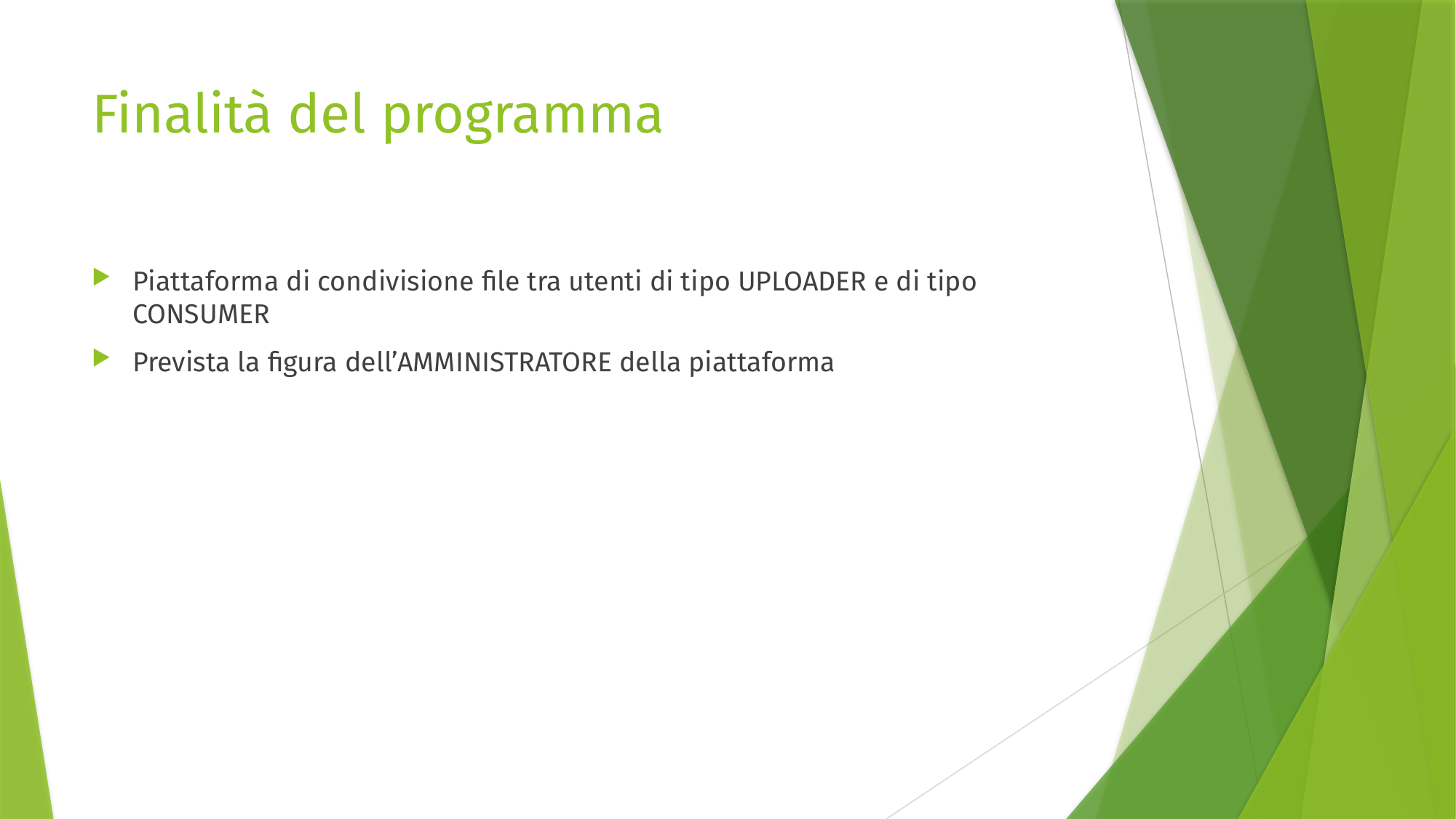

# Finalità del programma
Piattaforma di condivisione file tra utenti di tipo UPLOADER e di tipo CONSUMER
Prevista la figura dell’AMMINISTRATORE della piattaforma